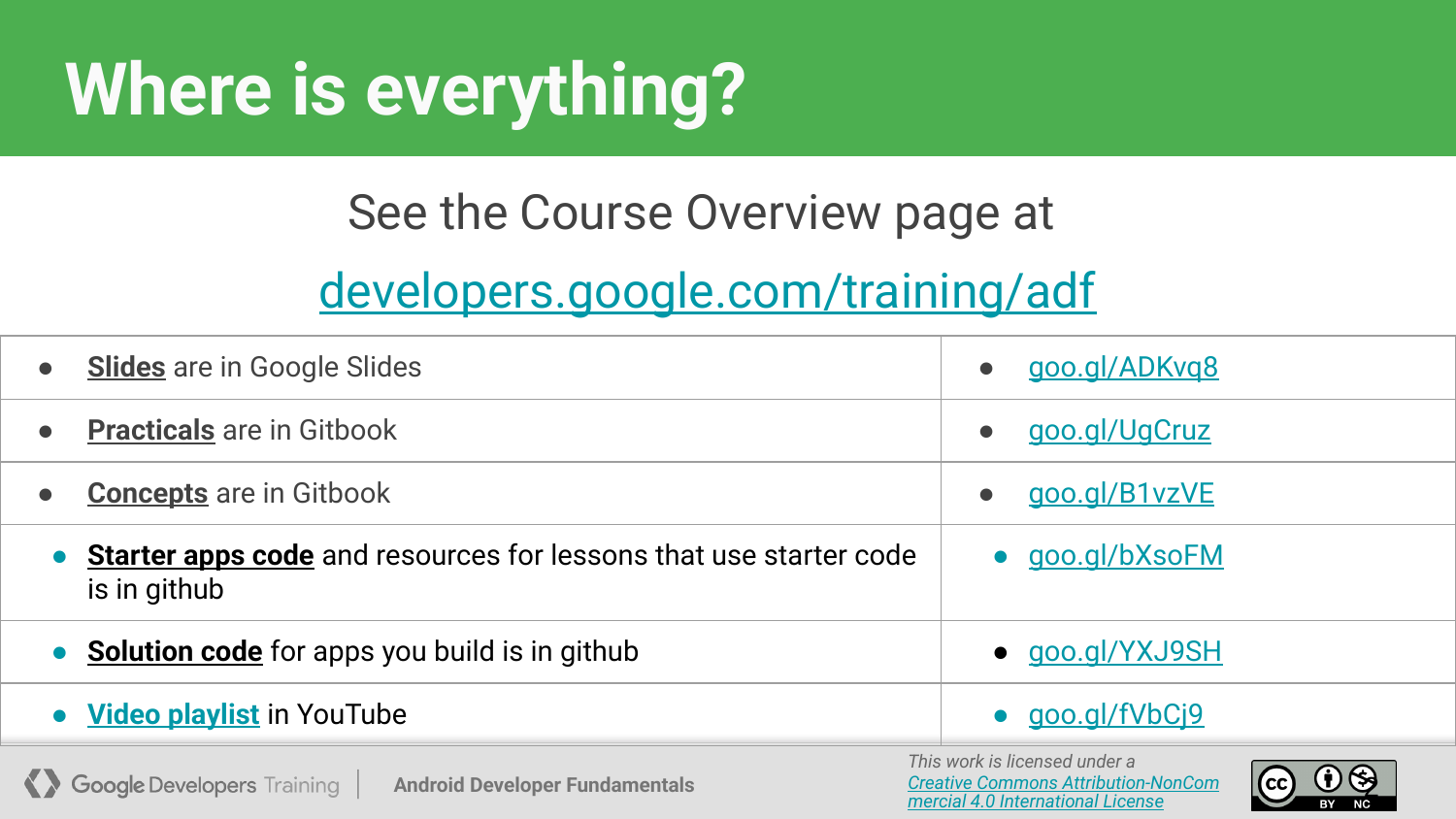

# Where is everything?
See the Course Overview page at
developers.google.com/training/adf
| Slides are in Google Slides | goo.gl/ADKvq8 |
| --- | --- |
| Practicals are in Gitbook | goo.gl/UgCruz |
| Concepts are in Gitbook | goo.gl/B1vzVE |
| Starter apps code and resources for lessons that use starter code is in github | goo.gl/bXsoFM |
| Solution code for apps you build is in github | goo.gl/YXJ9SH |
| Video playlist in YouTube | goo.gl/fVbCj9 |
2